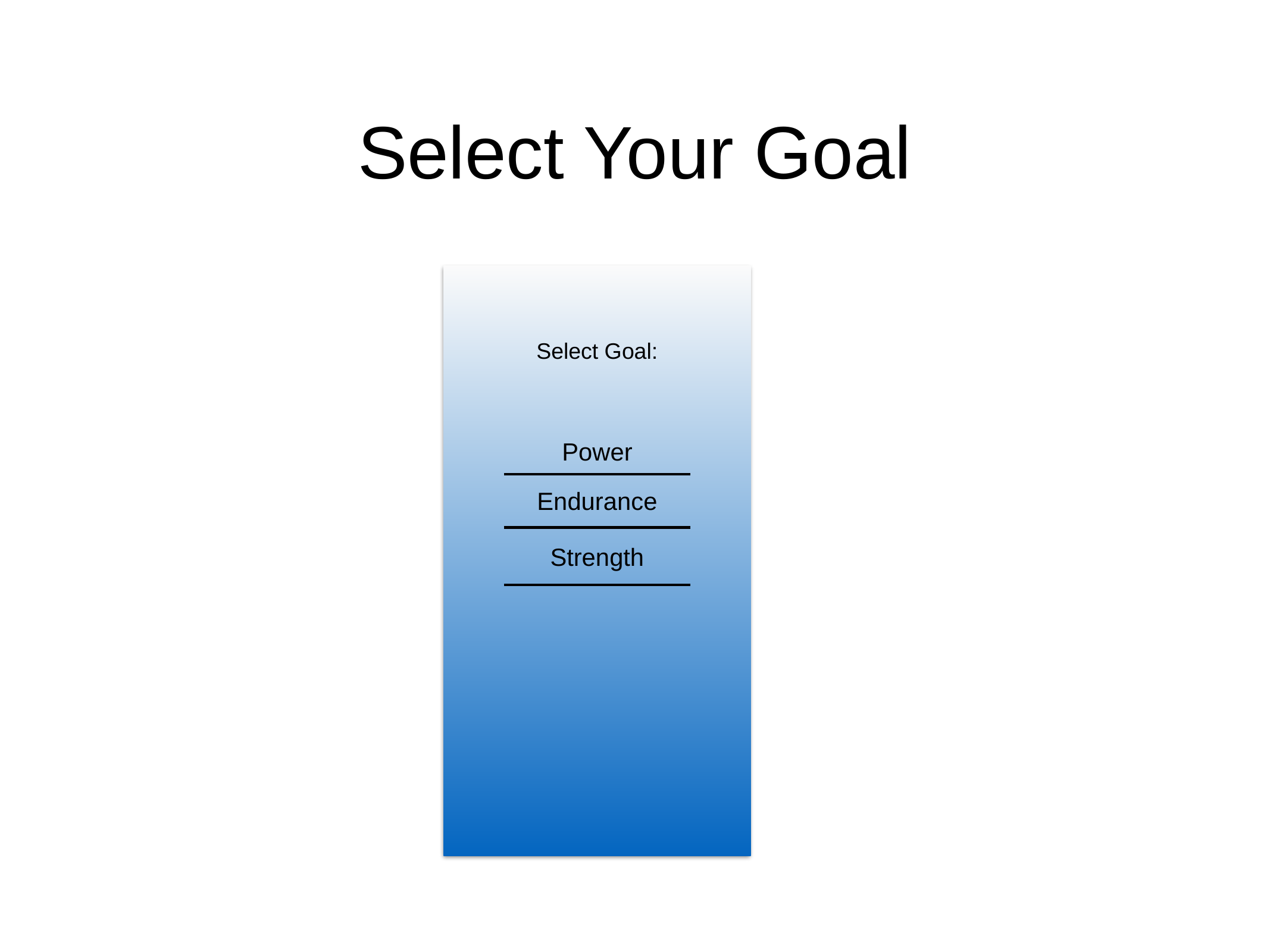

# Select Your Goal

Select Goal:
Power

Endurance

Strength